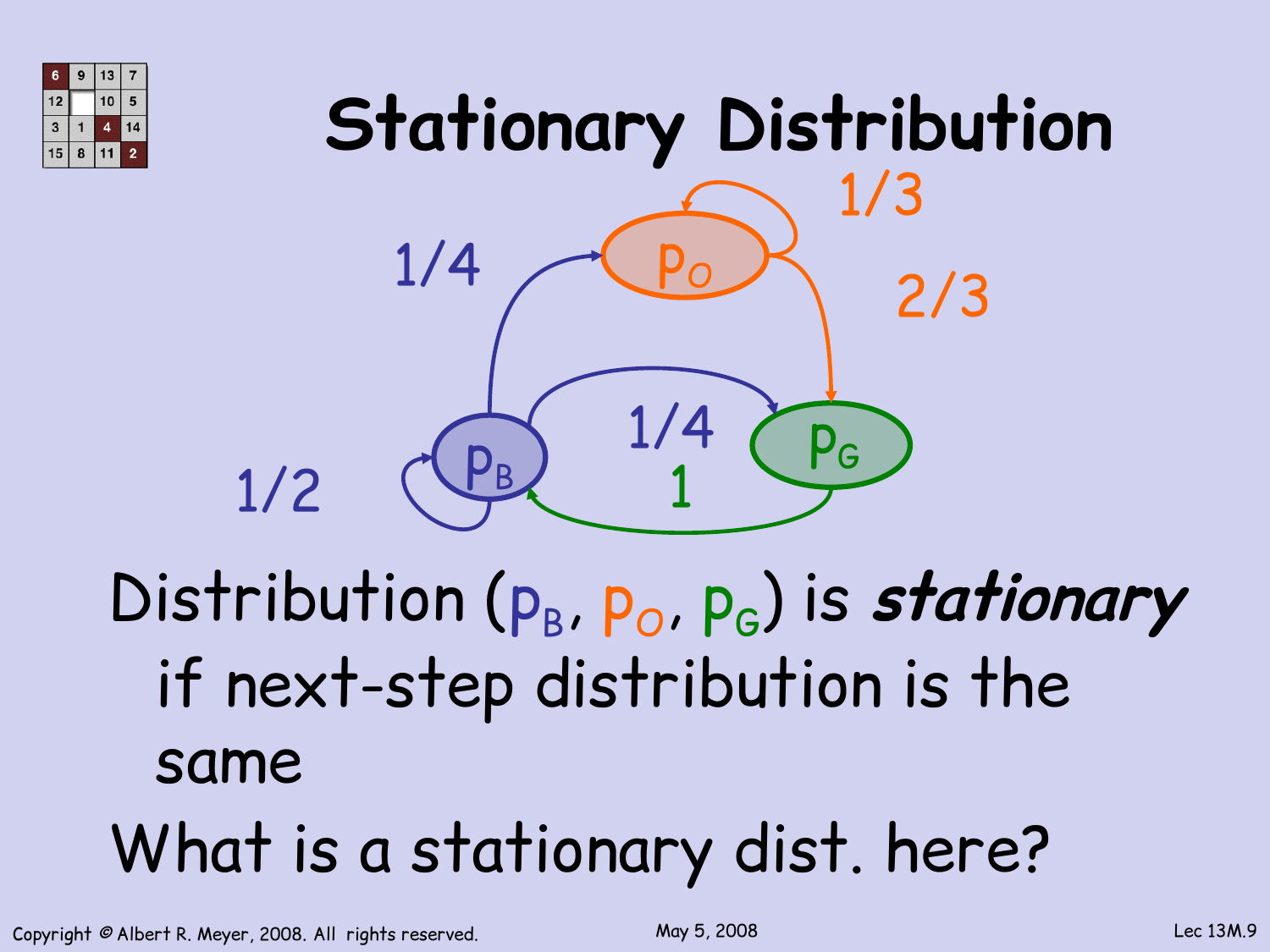

# Stationary Distribution
1/3
pO
1/4
2/3
1/4
pG

pB
1
1/2
Distribution (pB, pO, pG) is stationary if next-step distribution is the same
What is a stationary dist. here?
Copyright © Albert R. Meyer, 2008. All  rights reserved.

May 5, 2008
Lec 13M.9